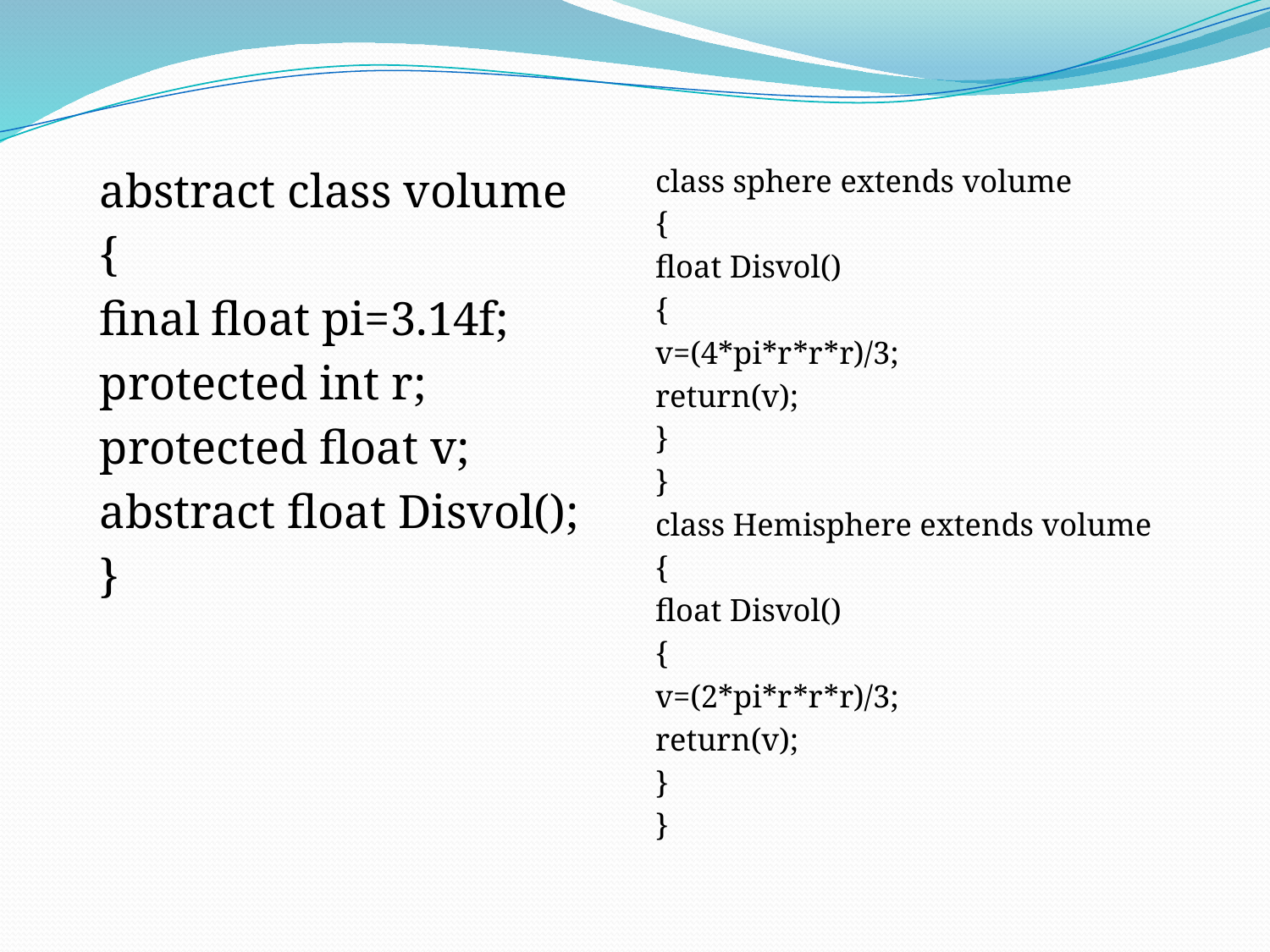

#
abstract class volume
{
final float pi=3.14f;
protected int r;
protected float v;
abstract float Disvol();
}

class sphere extends volume
{
float Disvol()
{
v=(4*pi*r*r*r)/3;
return(v);
}
}
class Hemisphere extends volume
{
float Disvol()
{
v=(2*pi*r*r*r)/3;
return(v);
}
}